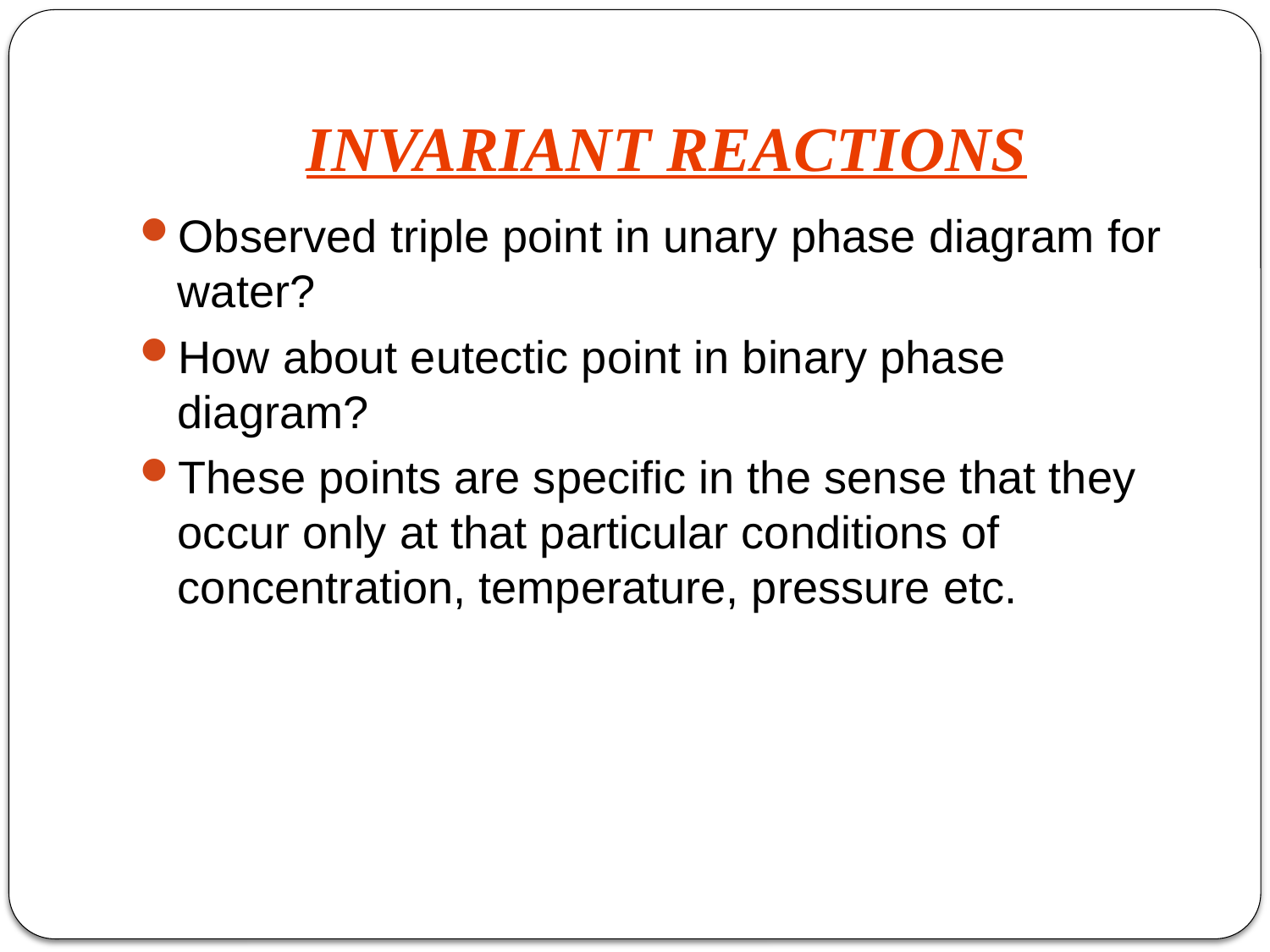

# INVARIANT REACTIONS
Observed triple point in unary phase diagram for water?
How about eutectic point in binary phase diagram?
These points are specific in the sense that they occur only at that particular conditions of concentration, temperature, pressure etc.